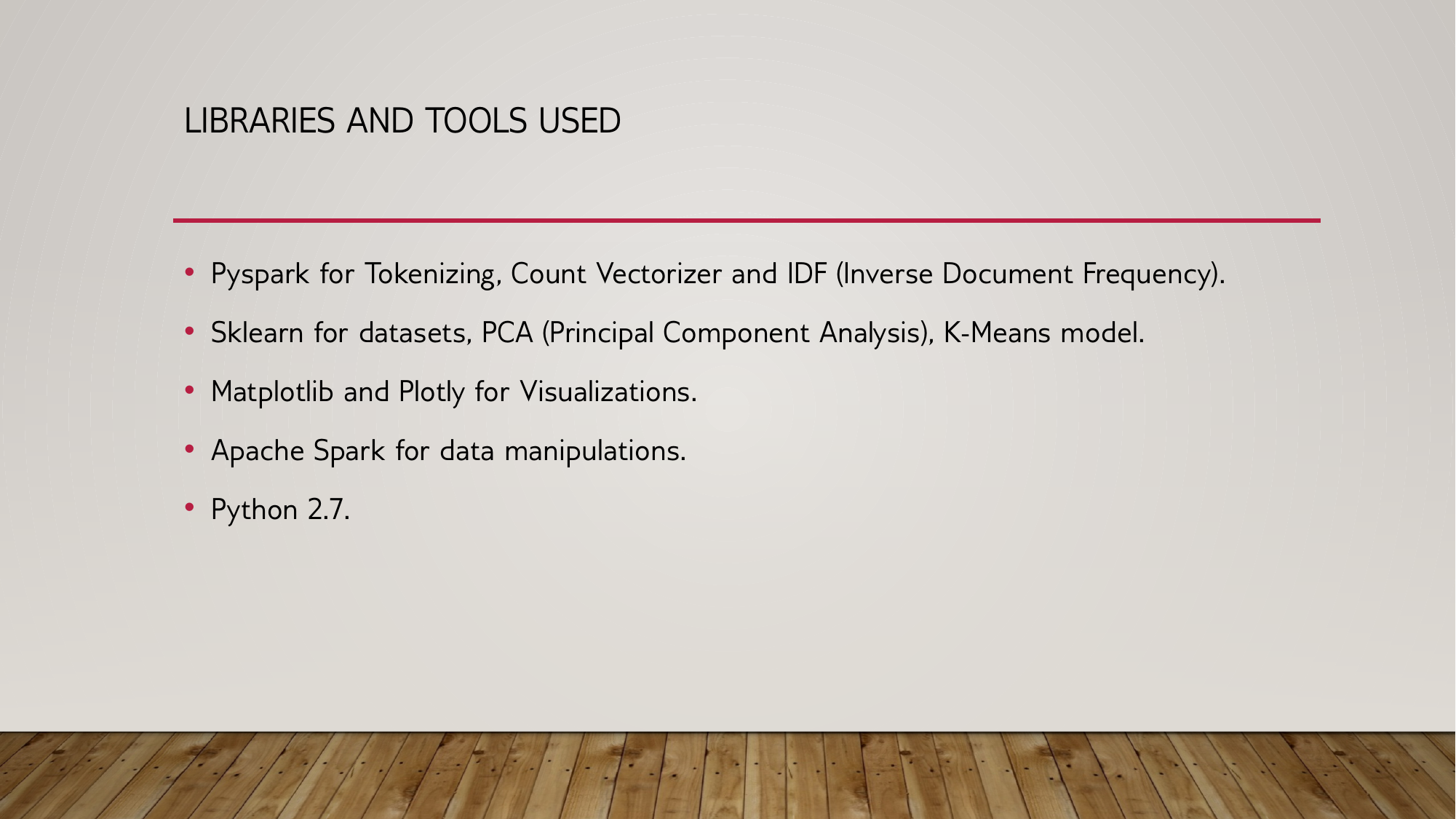

# Libraries and Tools used
Pyspark for Tokenizing, Count Vectorizer and IDF (Inverse Document Frequency).
Sklearn for datasets, PCA (Principal Component Analysis), K-Means model.
Matplotlib and Plotly for Visualizations.
Apache Spark for data manipulations.
Python 2.7.